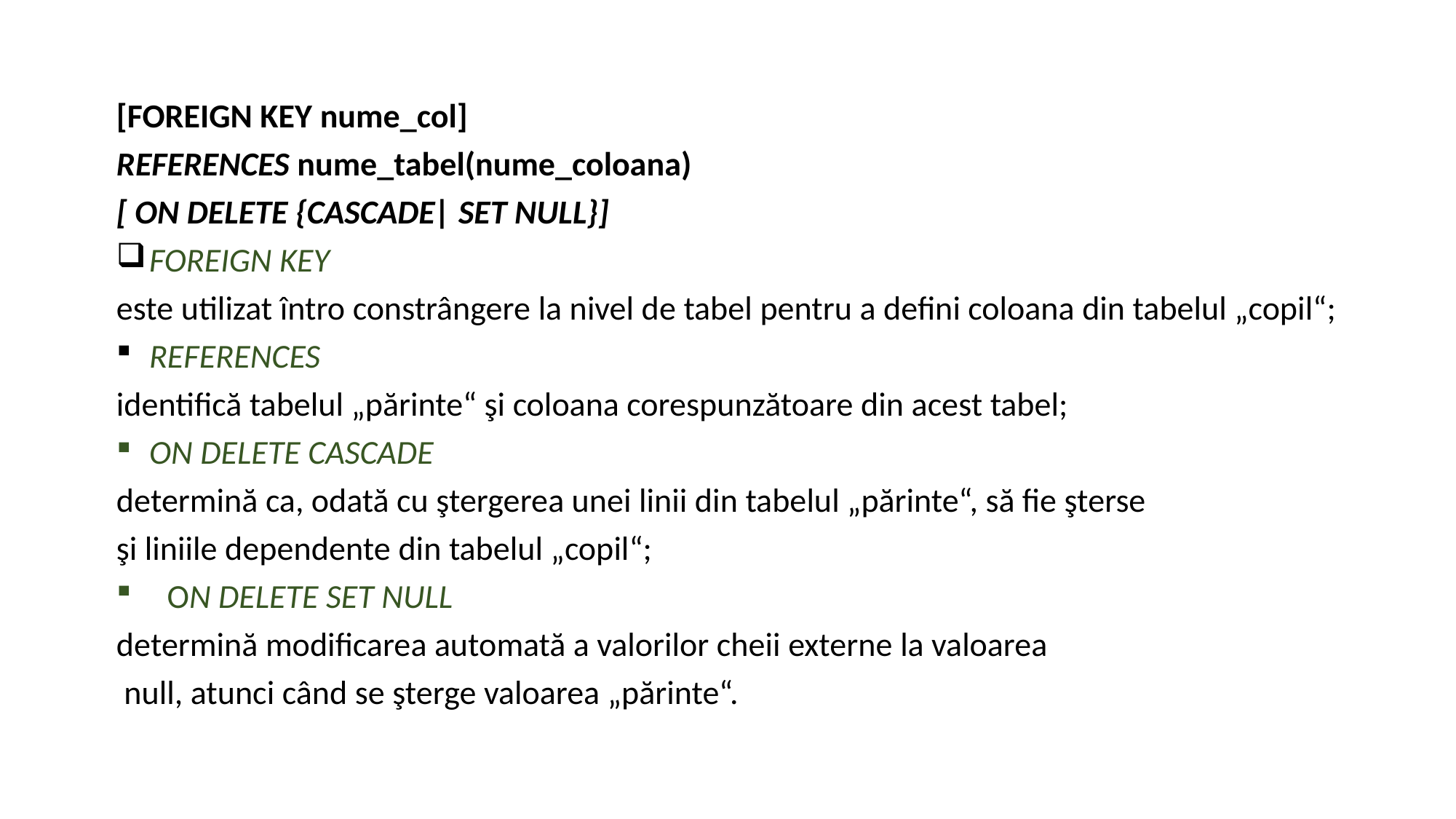

[FOREIGN KEY nume_col]
REFERENCES nume_tabel(nume_coloana)
[ ON DELETE {CASCADE| SET NULL}]
 FOREIGN KEY
este utilizat întro constrângere la nivel de tabel pentru a defini coloana din tabelul „copil“;
 REFERENCES
identifică tabelul „părinte“ şi coloana corespunzătoare din acest tabel;
 ON DELETE CASCADE
determină ca, odată cu ştergerea unei linii din tabelul „părinte“, să fie şterse
şi liniile dependente din tabelul „copil“;
ON DELETE SET NULL
determină modificarea automată a valorilor cheii externe la valoarea
 null, atunci când se şterge valoarea „părinte“.